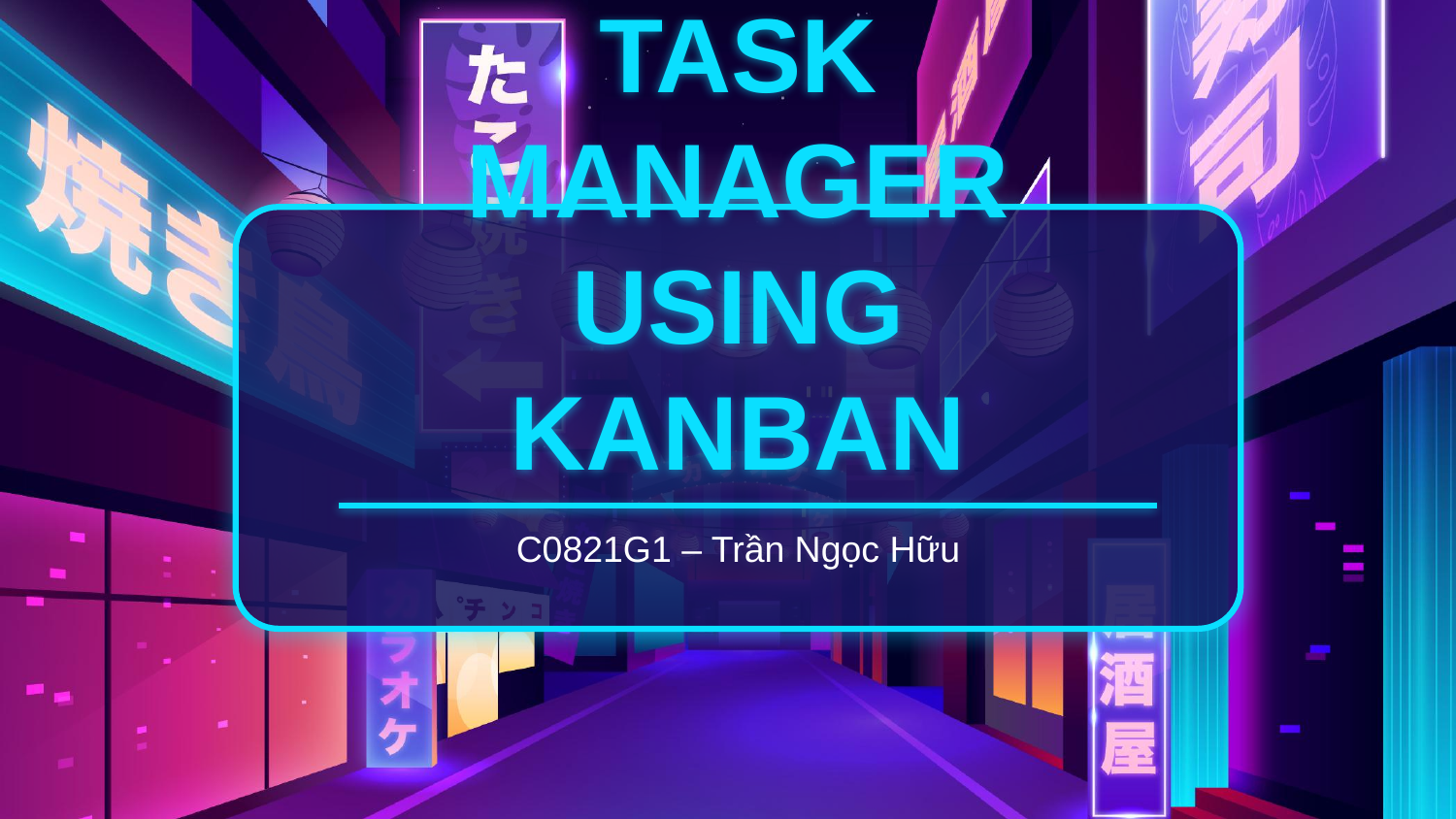

# TASK MANAGER USING KANBAN
C0821G1 – Trần Ngọc Hữu